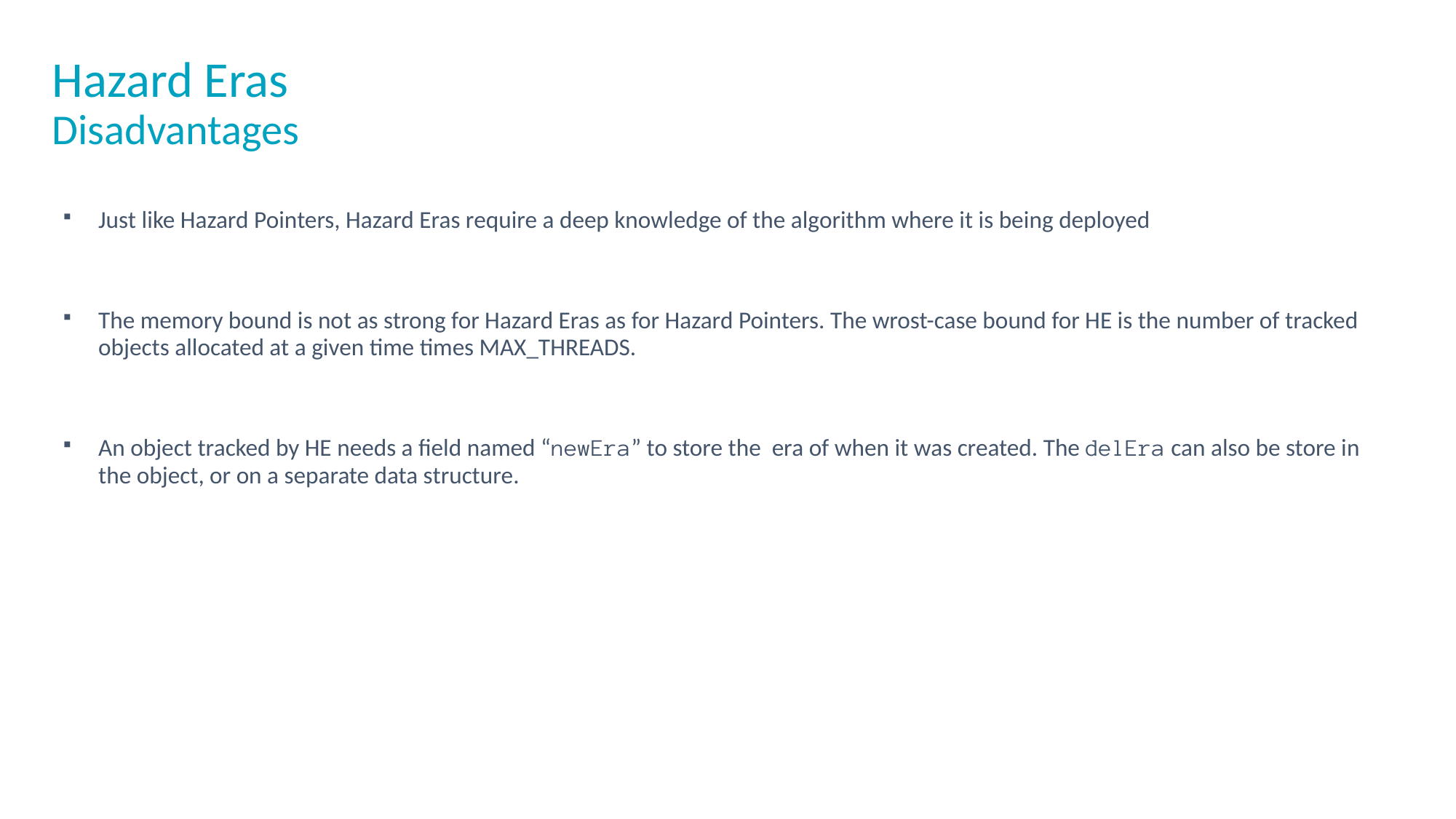

# Hazard Eras Disadvantages
Just like Hazard Pointers, Hazard Eras require a deep knowledge of the algorithm where it is being deployed

The memory bound is not as strong for Hazard Eras as for Hazard Pointers. The wrost-case bound for HE is the number of tracked objects allocated at a given time times MAX_THREADS.

An object tracked by HE needs a field named “newEra” to store the  era of when it was created. The delEra can also be store in the object, or on a separate data structure.